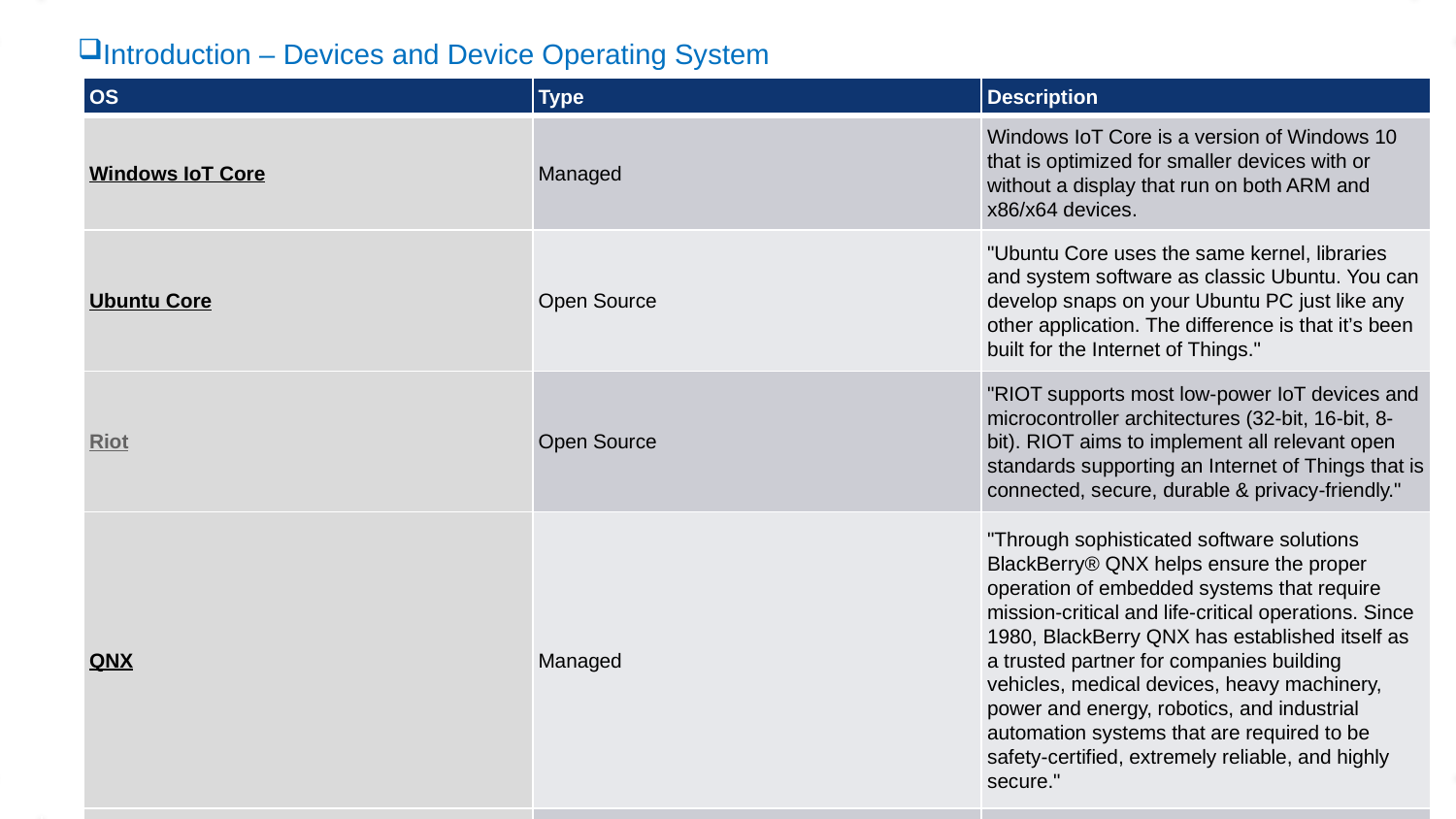

Introduction – Devices and Device Operating System
| OS | Type | Description |
| --- | --- | --- |
| Windows IoT Core | Managed | Windows IoT Core is a version of Windows 10 that is optimized for smaller devices with or without a display that run on both ARM and x86/x64 devices. |
| Ubuntu Core | Open Source | "Ubuntu Core uses the same kernel, libraries and system software as classic Ubuntu. You can develop snaps on your Ubuntu PC just like any other application. The difference is that it’s been built for the Internet of Things." |
| Riot | Open Source | "RIOT supports most low-power IoT devices and microcontroller architectures (32-bit, 16-bit, 8-bit). RIOT aims to implement all relevant open standards supporting an Internet of Things that is connected, secure, durable & privacy-friendly." |
| QNX | Managed | "Through sophisticated software solutions BlackBerry® QNX helps ensure the proper operation of embedded systems that require mission-critical and life-critical operations. Since 1980, BlackBerry QNX has established itself as a trusted partner for companies building vehicles, medical devices, heavy machinery, power and energy, robotics, and industrial automation systems that are required to be safety-certified, extremely reliable, and highly secure." |
| Android Automotive | Managed | "Android Automotive is a variation of Google's Android operating system, tailored for its use in vehicle dashboards." |

9